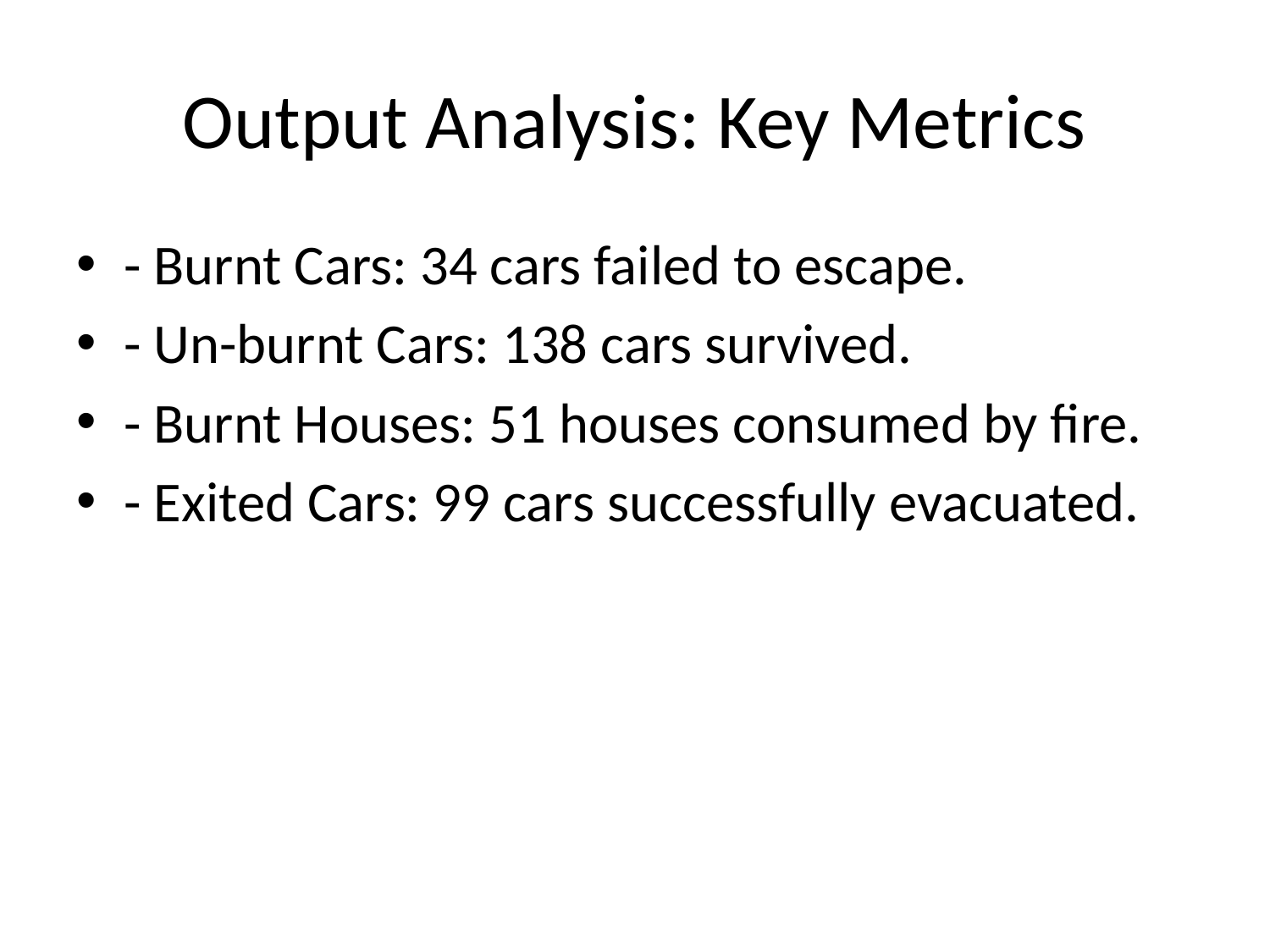

# Output Analysis: Key Metrics
- Burnt Cars: 34 cars failed to escape.
- Un-burnt Cars: 138 cars survived.
- Burnt Houses: 51 houses consumed by fire.
- Exited Cars: 99 cars successfully evacuated.